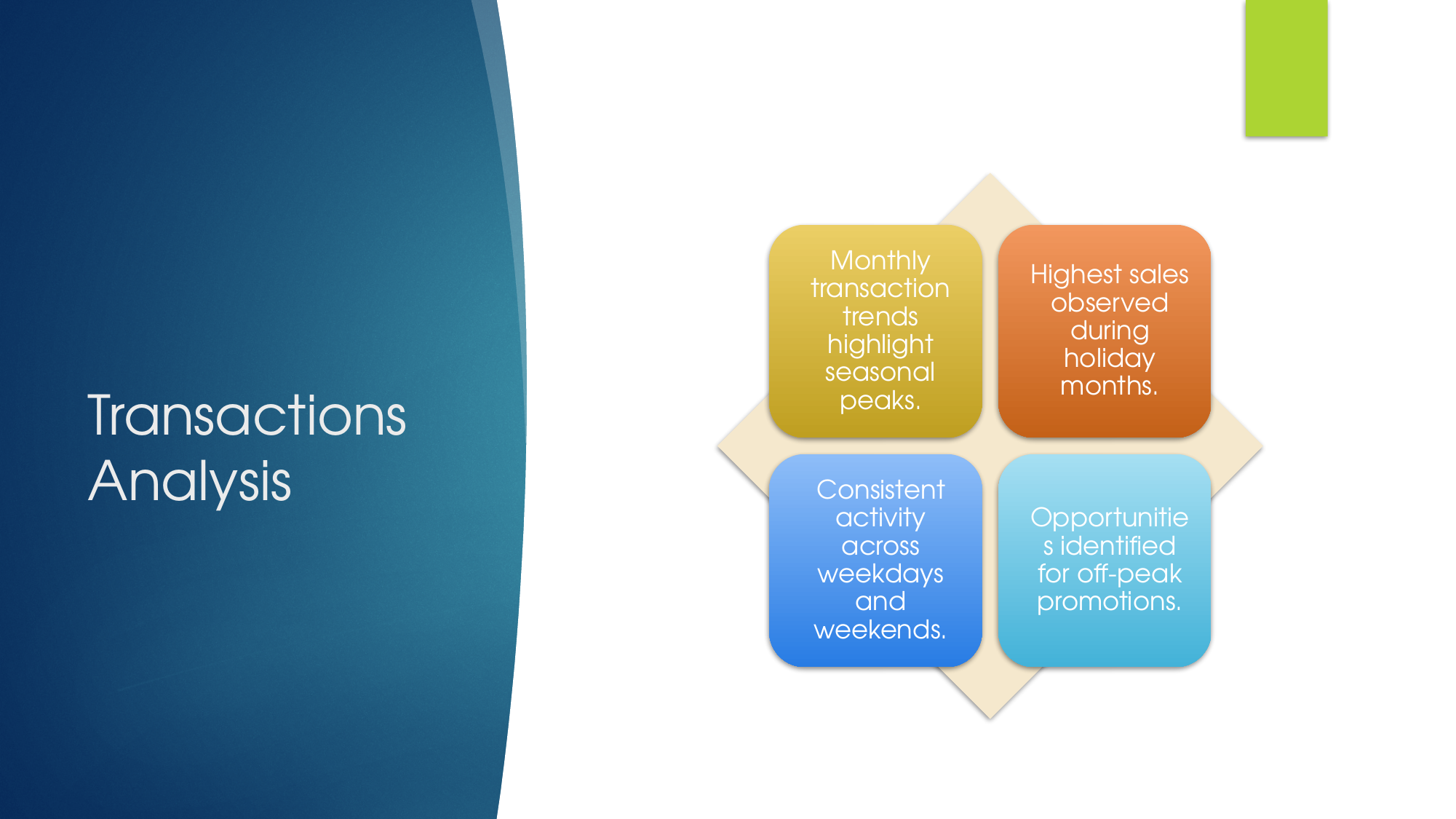

# Transactions Analysis
Monthly transaction trends highlight seasonal peaks.
Highest sales observed during holiday months.
Consistent activity across weekdays and weekends.
Opportunities identified for off-peak promotions.